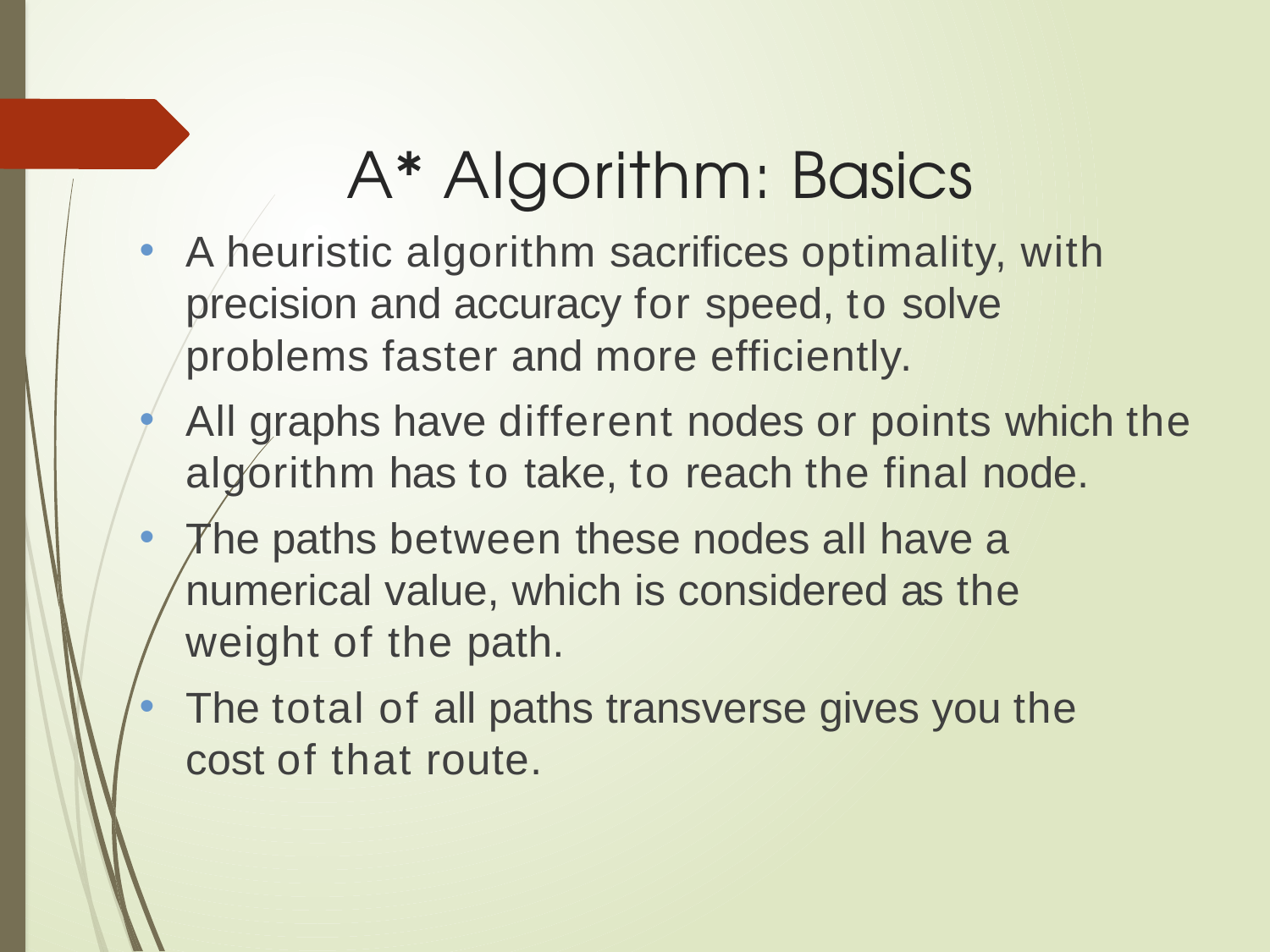

# A* Algorithm: Basics
A heuristic algorithm sacrifices optimality, with precision and accuracy for speed, to solve problems faster and more efficiently.
All graphs have different nodes or points which the algorithm has to take, to reach the final node.
The paths between these nodes all have a numerical value, which is considered as the weight of the path.
The total of all paths transverse gives you the cost of that route.